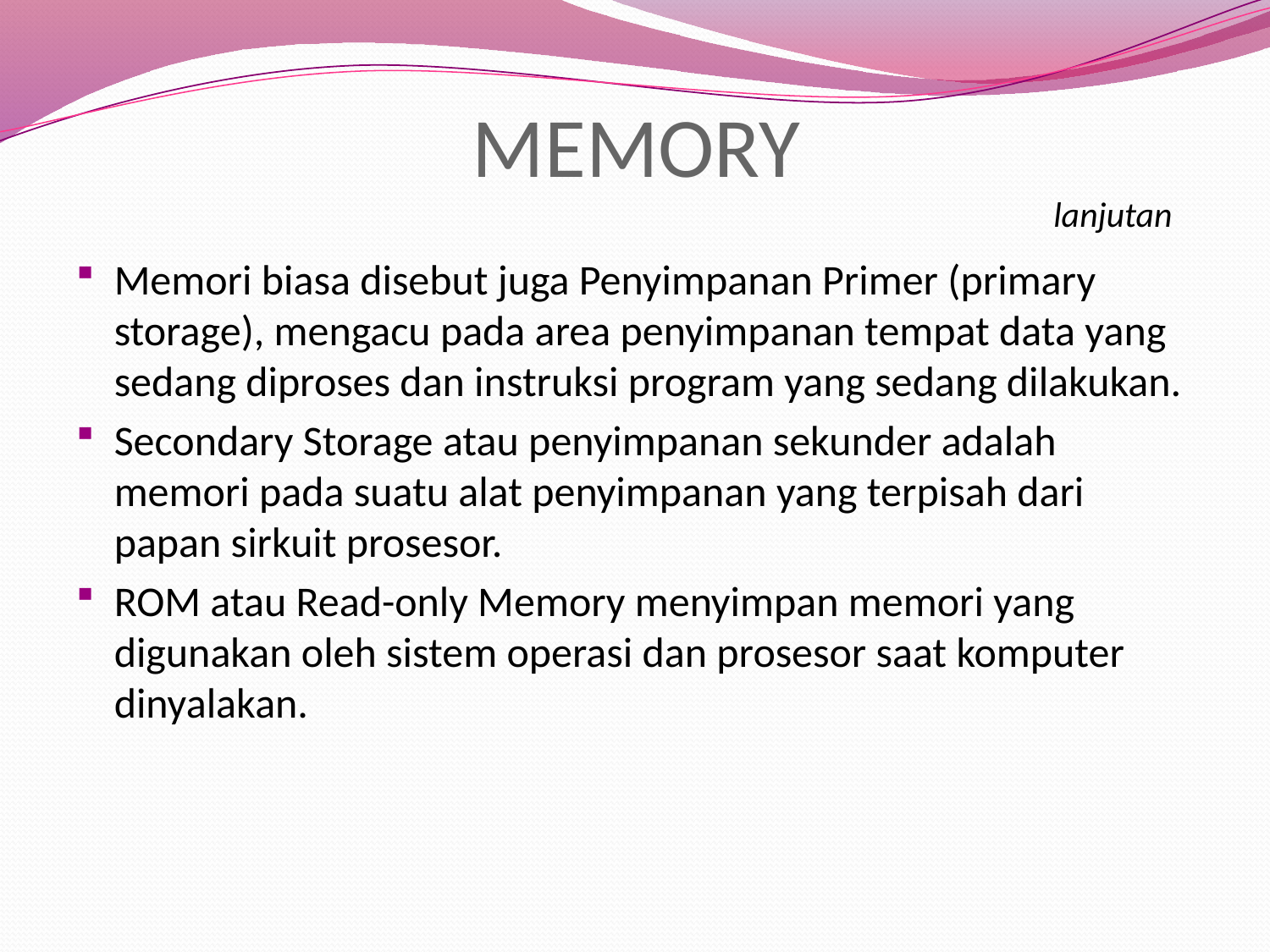

# MEMORY
lanjutan
Memori biasa disebut juga Penyimpanan Primer (primary storage), mengacu pada area penyimpanan tempat data yang sedang diproses dan instruksi program yang sedang dilakukan.
Secondary Storage atau penyimpanan sekunder adalah memori pada suatu alat penyimpanan yang terpisah dari papan sirkuit prosesor.
ROM atau Read-only Memory menyimpan memori yang digunakan oleh sistem operasi dan prosesor saat komputer dinyalakan.